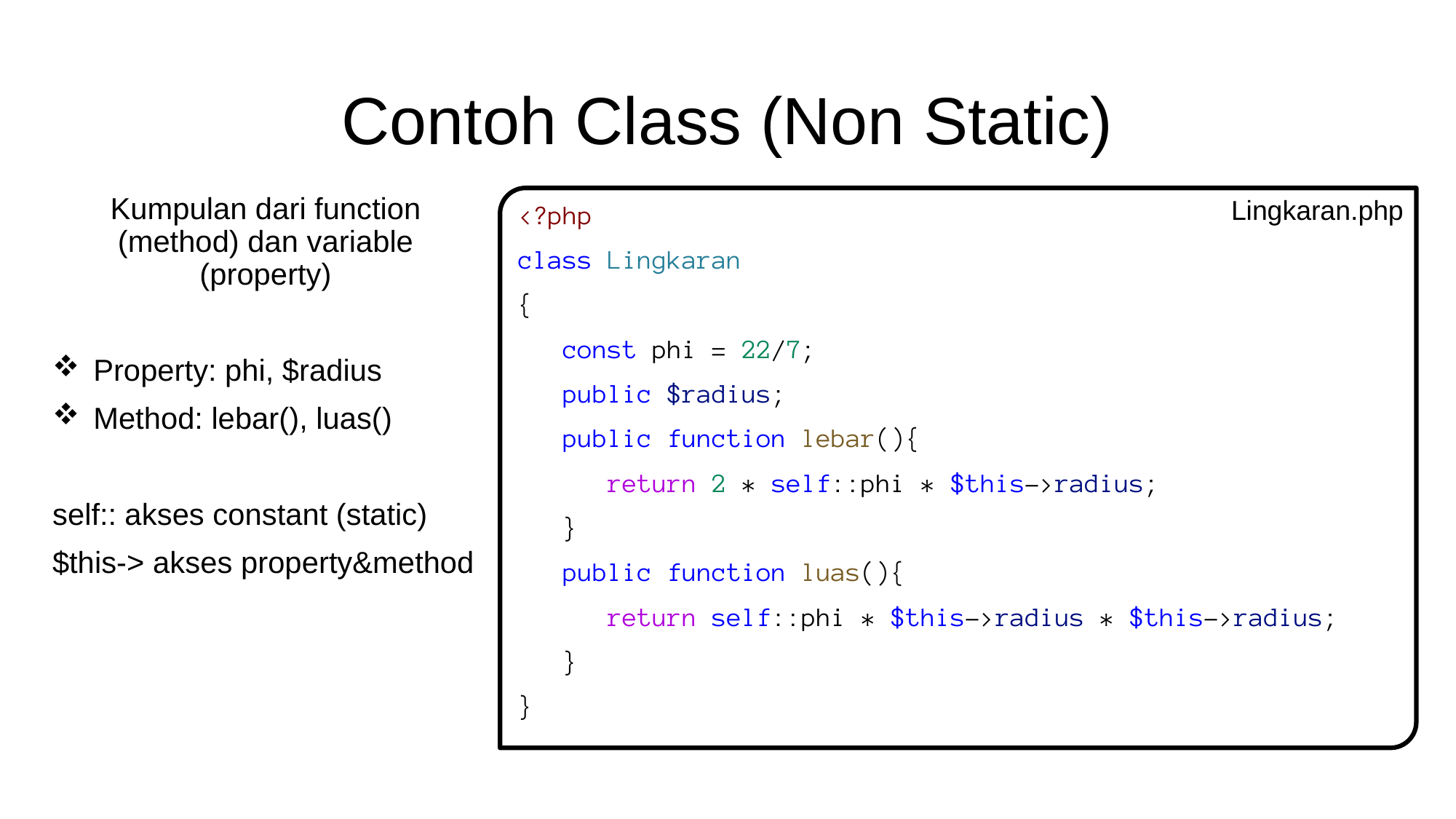

# Contoh Class (Non Static)
Kumpulan dari function (method) dan variable (property)

Property: phi, $radius
Method: lebar(), luas()

self:: akses constant (static)
$this-> akses property&method

<?php
class Lingkaran
{
   const phi = 22/7;
   public $radius;
   public function lebar(){
      return 2 * self::phi * $this->radius;
   }
   public function luas(){
      return self::phi * $this->radius * $this->radius;
   }
}

Lingkaran.php